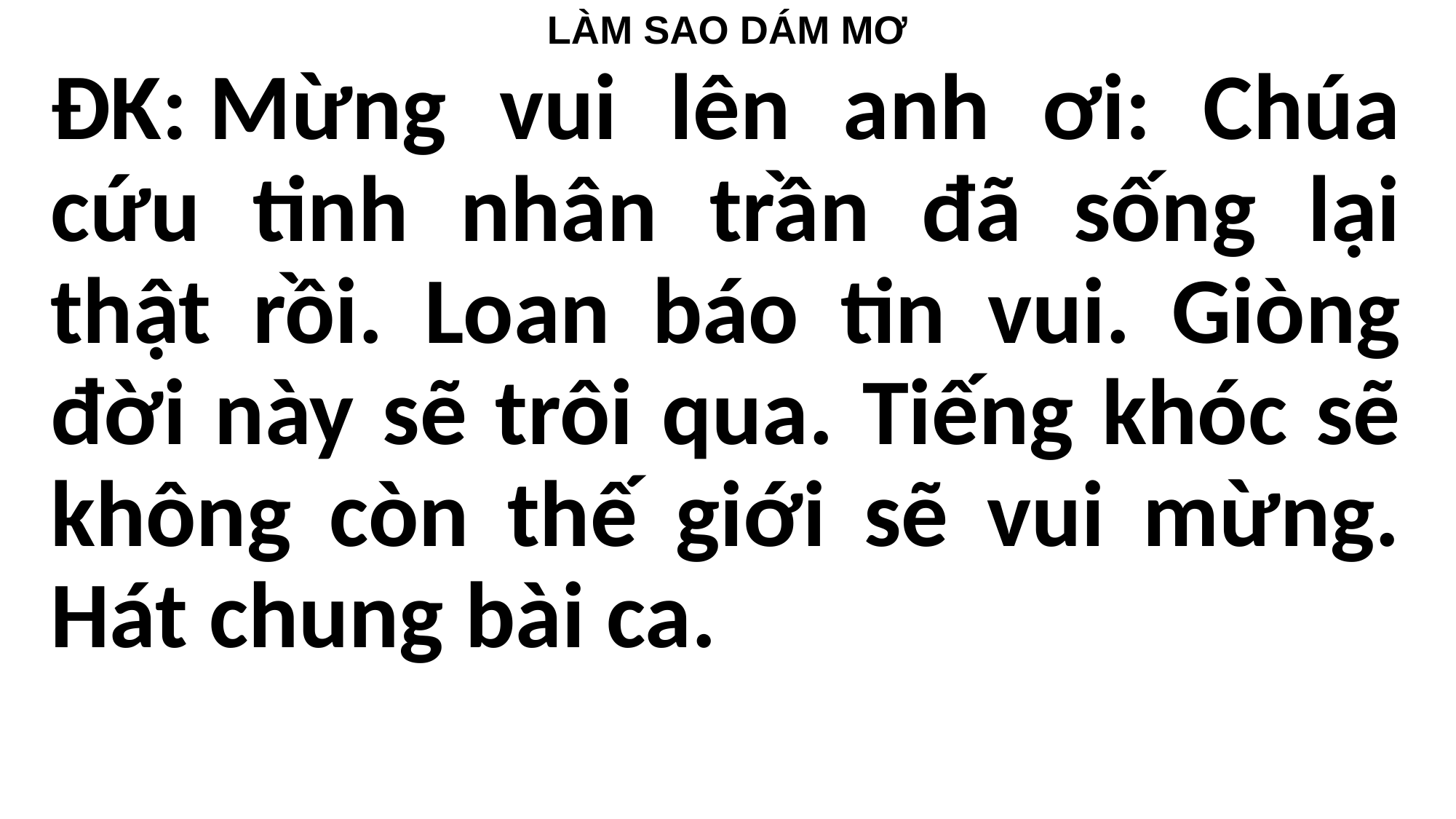

LÀM SAO DÁM MƠ
#
ĐK: Mừng vui lên anh ơi: Chúa cứu tinh nhân trần đã sống lại thật rồi. Loan báo tin vui. Giòng đời này sẽ trôi qua. Tiếng khóc sẽ không còn thế giới sẽ vui mừng. Hát chung bài ca.